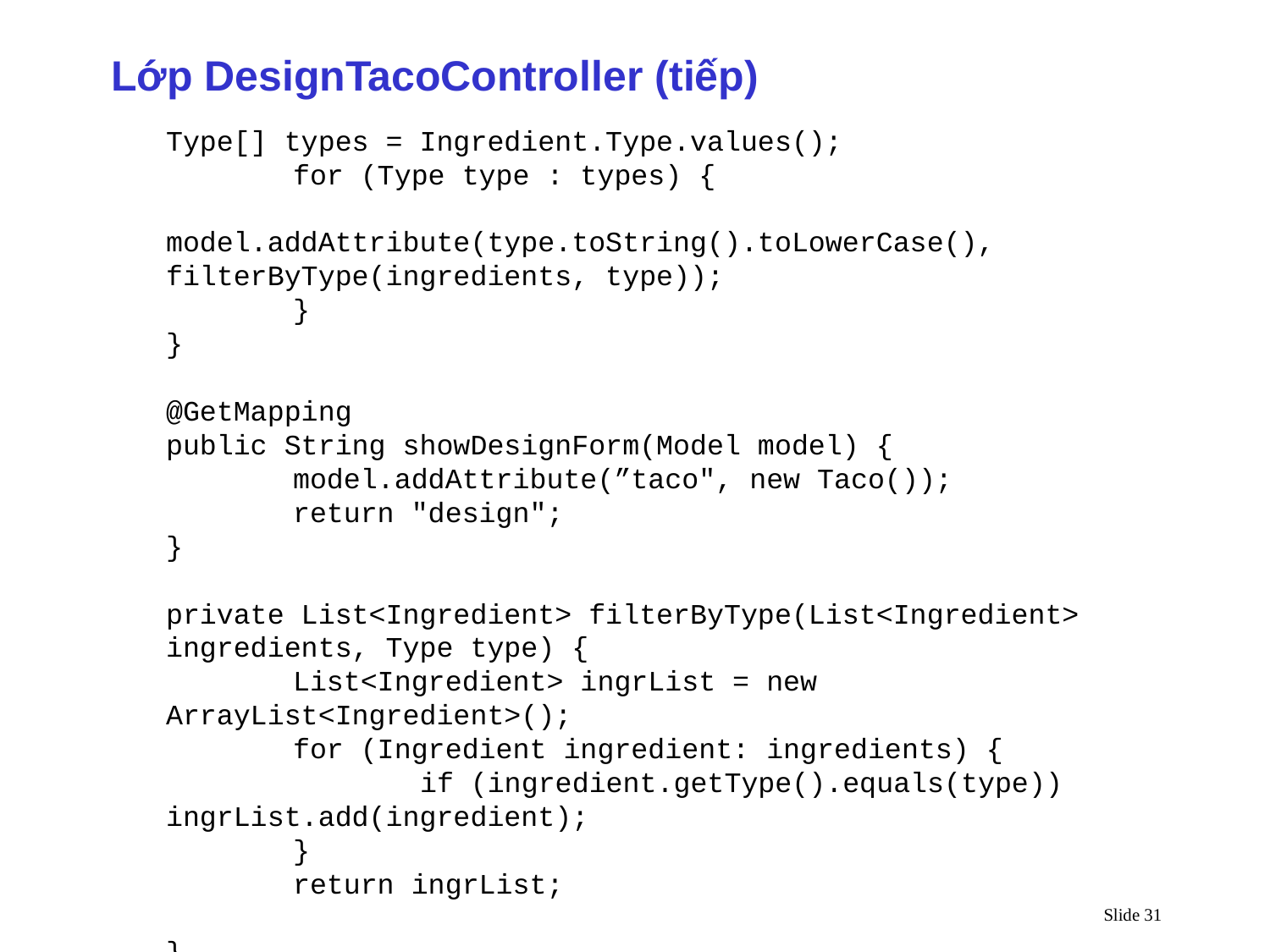

Lớp DesignTacoController (tiếp)
	Type[] types = Ingredient.Type.values();
		for (Type type : types) {
			model.addAttribute(type.toString().toLowerCase(), filterByType(ingredients, type));
		}
	}

	@GetMapping
	public String showDesignForm(Model model) {
		model.addAttribute(”taco", new Taco());
		return "design";
	}

	private List<Ingredient> filterByType(List<Ingredient> ingredients, Type type) {
		List<Ingredient> ingrList = new ArrayList<Ingredient>();
		for (Ingredient ingredient: ingredients) {
			if (ingredient.getType().equals(type)) ingrList.add(ingredient);
		}
		return ingrList;

	}
}

Slide 31